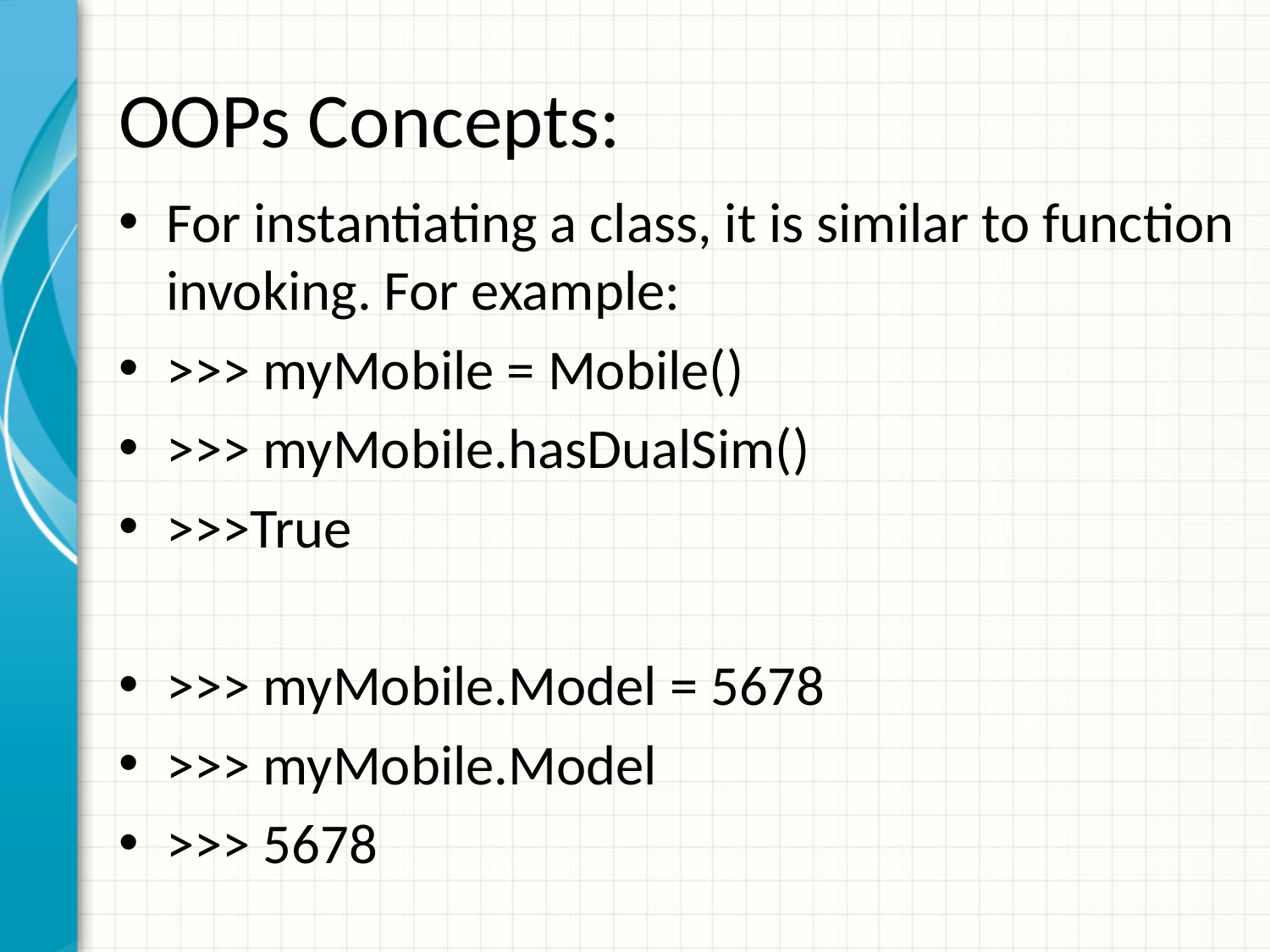

# OOPs Concepts:
For instantiating a class, it is similar to function invoking. For example:
>>> myMobile = Mobile()
>>> myMobile.hasDualSim()
>>>True

>>> myMobile.Model = 5678
>>> myMobile.Model
>>> 5678